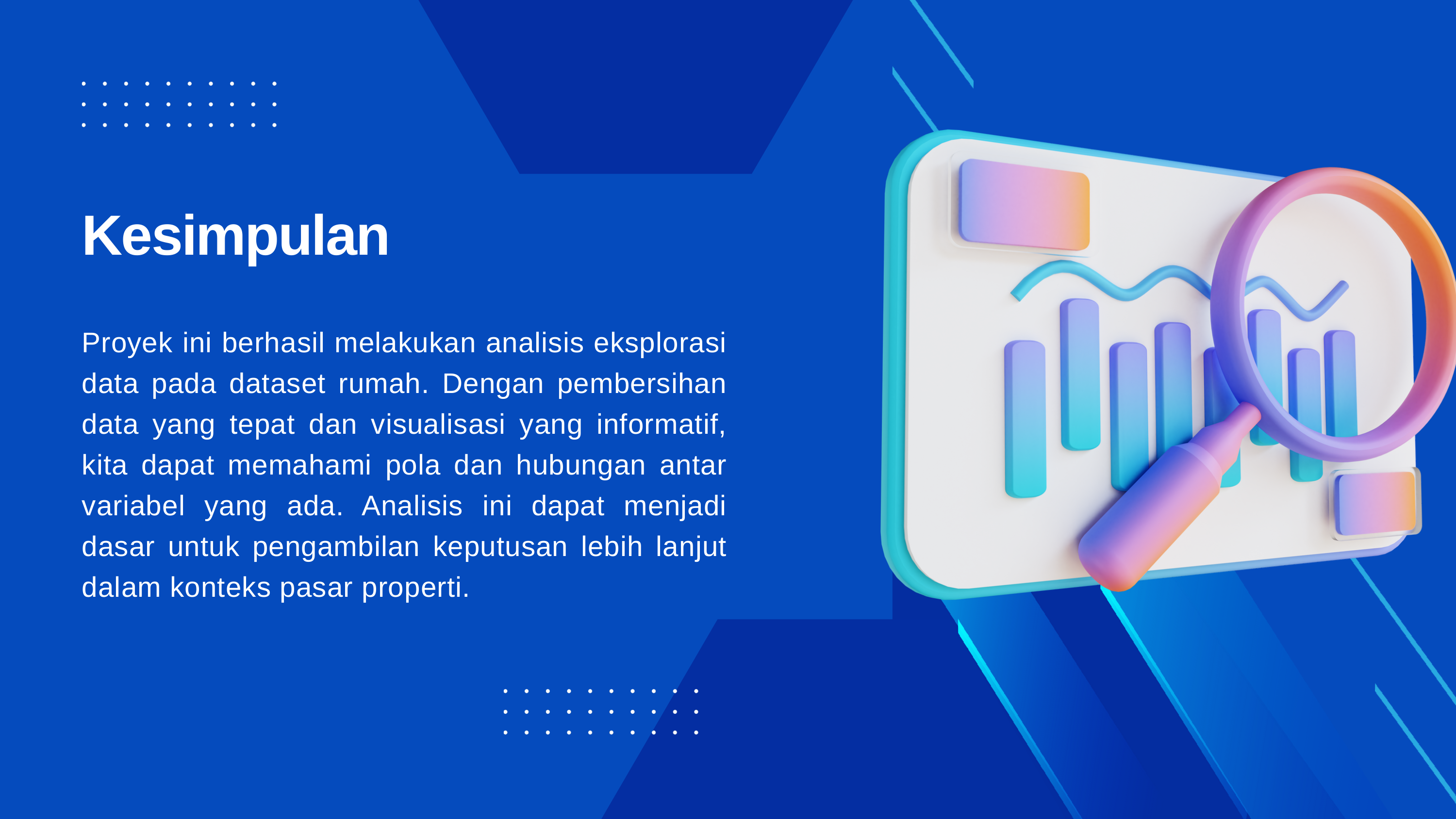

Kesimpulan
Proyek ini berhasil melakukan analisis eksplorasi data pada dataset rumah. Dengan pembersihan data yang tepat dan visualisasi yang informatif, kita dapat memahami pola dan hubungan antar variabel yang ada. Analisis ini dapat menjadi dasar untuk pengambilan keputusan lebih lanjut dalam konteks pasar properti.